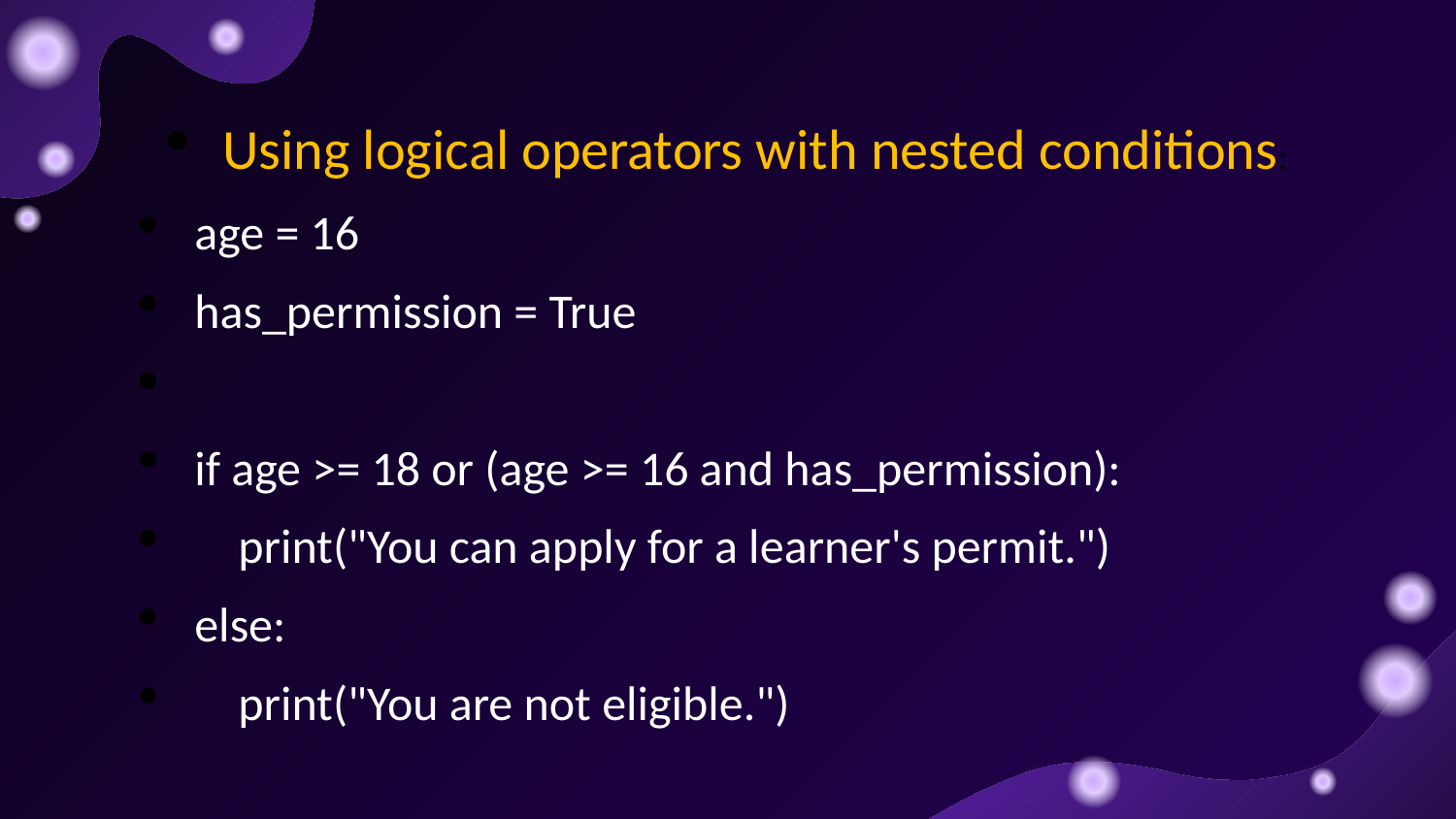

Using logical operators with nested conditions:
age = 16
has_permission = True

if age >= 18 or (age >= 16 and has_permission):
    print("You can apply for a learner's permit.")
else:
    print("You are not eligible.")